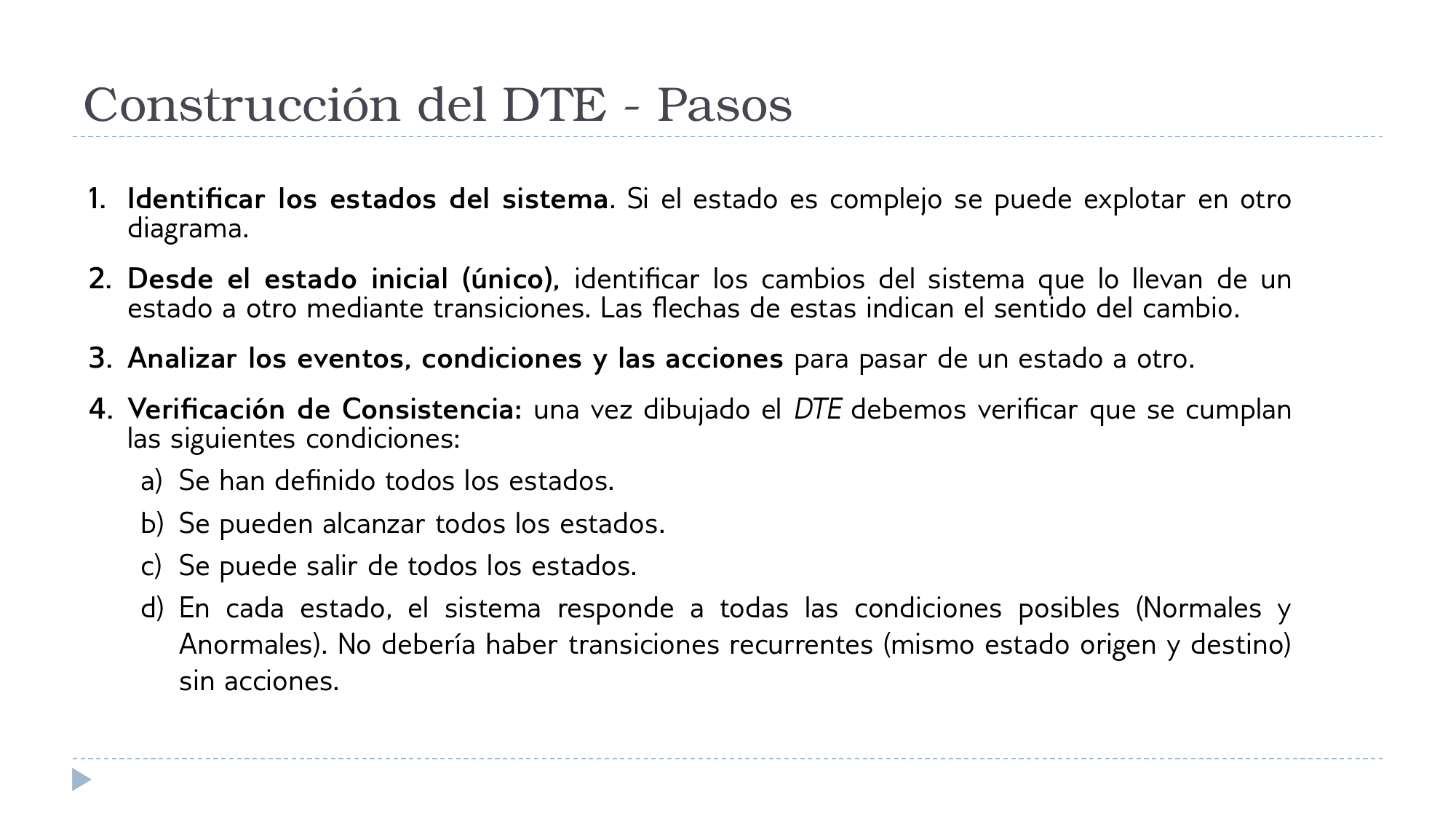

# Construcción del DTE - Pasos
Identificar los estados del sistema. Si el estado es complejo se puede explotar en otro diagrama.
Desde el estado inicial (único), identificar los cambios del sistema que lo llevan de un estado a otro mediante transiciones. Las flechas de estas indican el sentido del cambio.
Analizar los eventos, condiciones y las acciones para pasar de un estado a otro.
Verificación de Consistencia: una vez dibujado el DTE debemos verificar que se cumplan las siguientes condiciones:
Se han definido todos los estados.
Se pueden alcanzar todos los estados.
Se puede salir de todos los estados.
En cada estado, el sistema responde a todas las condiciones posibles (Normales y Anormales). No debería haber transiciones recurrentes (mismo estado origen y destino) sin acciones.